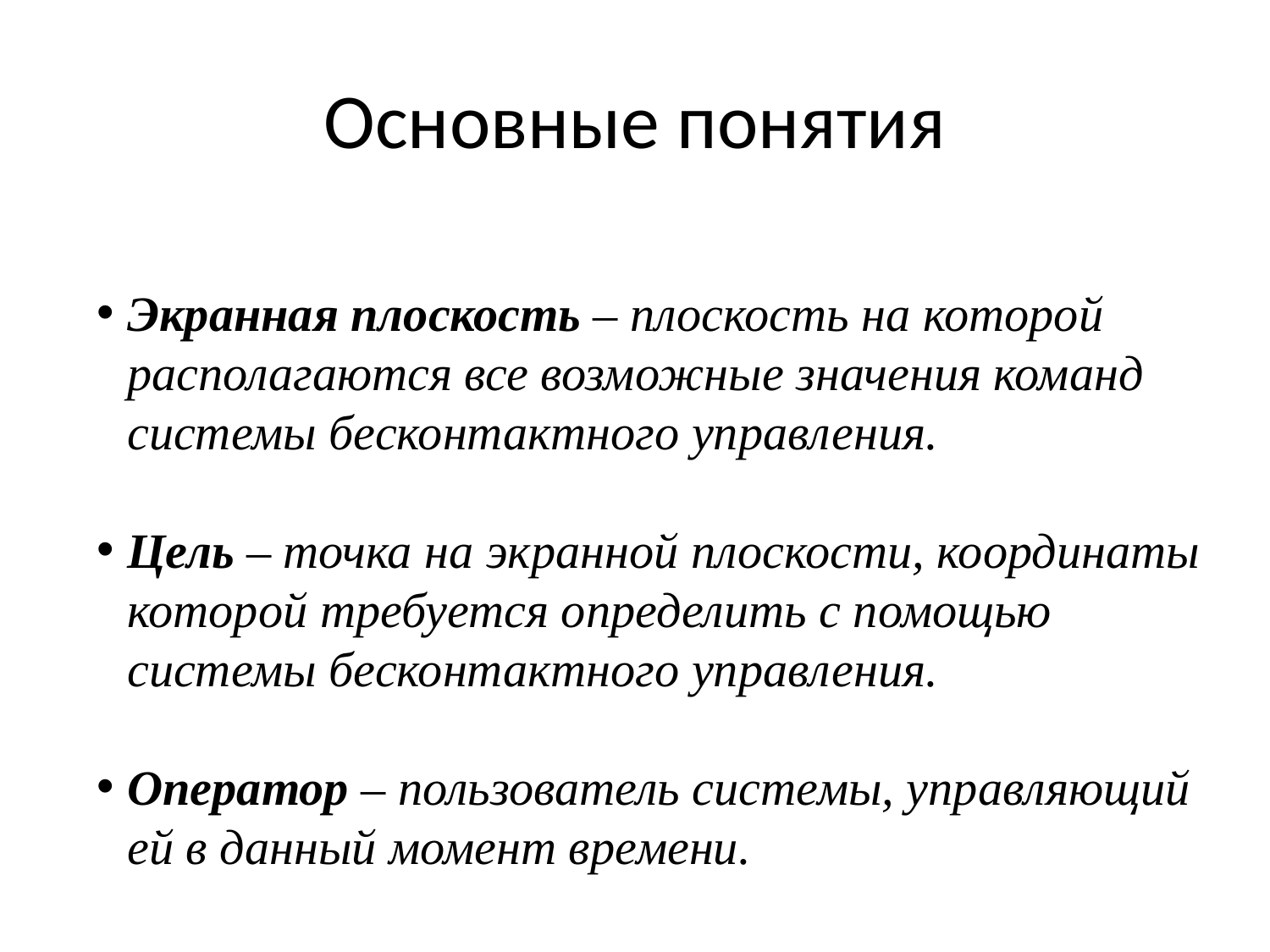

# Основные понятия
Экранная плоскость – плоскость на которой располагаются все возможные значения команд системы бесконтактного управления.

Цель – точка на экранной плоскости, координаты которой требуется определить с помощью системы бесконтактного управления.

Оператор – пользователь системы, управляющий ей в данный момент времени.